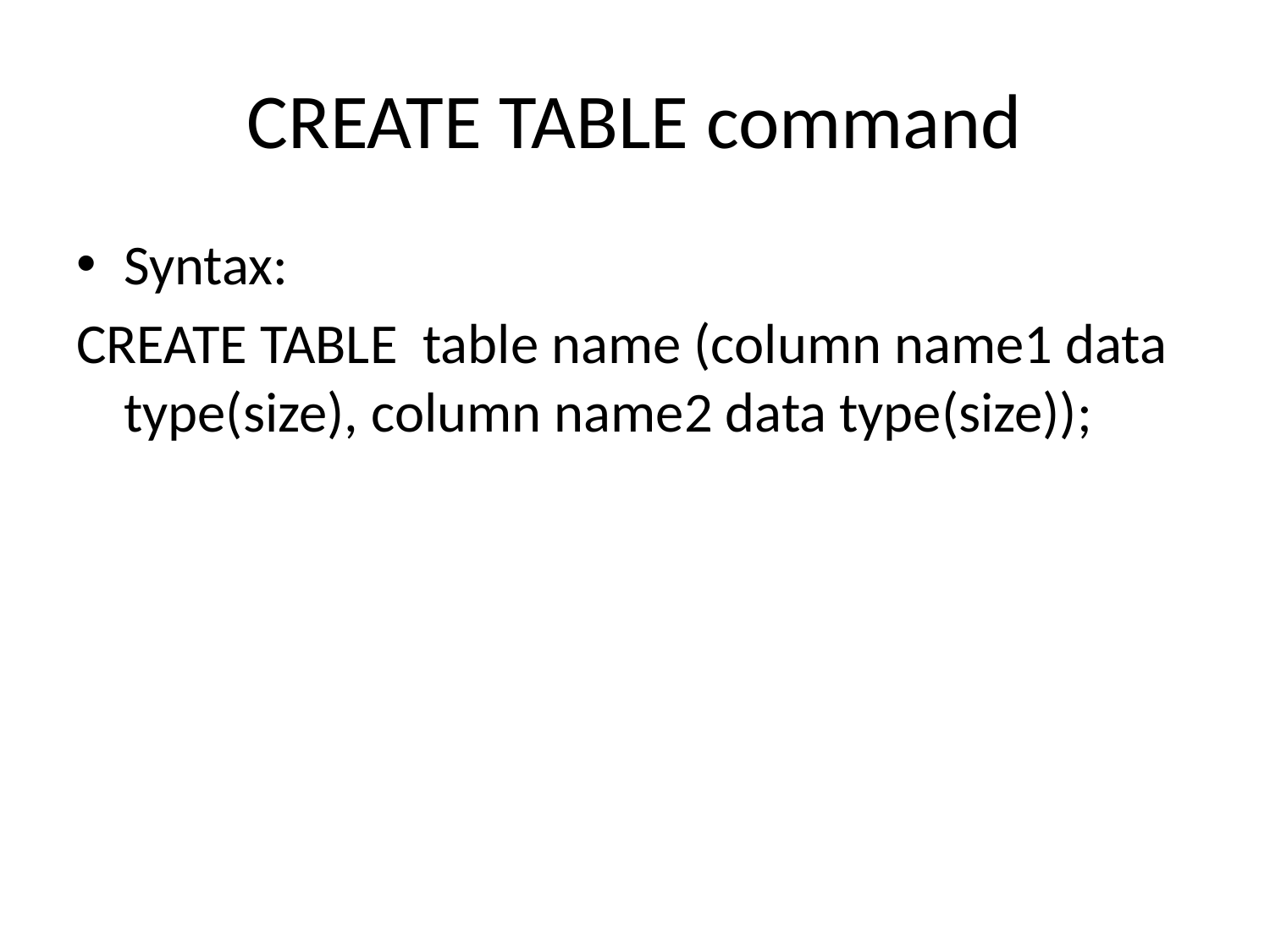

# CREATE TABLE command
Syntax:
CREATE TABLE  table name (column name1 data type(size), column name2 data type(size));